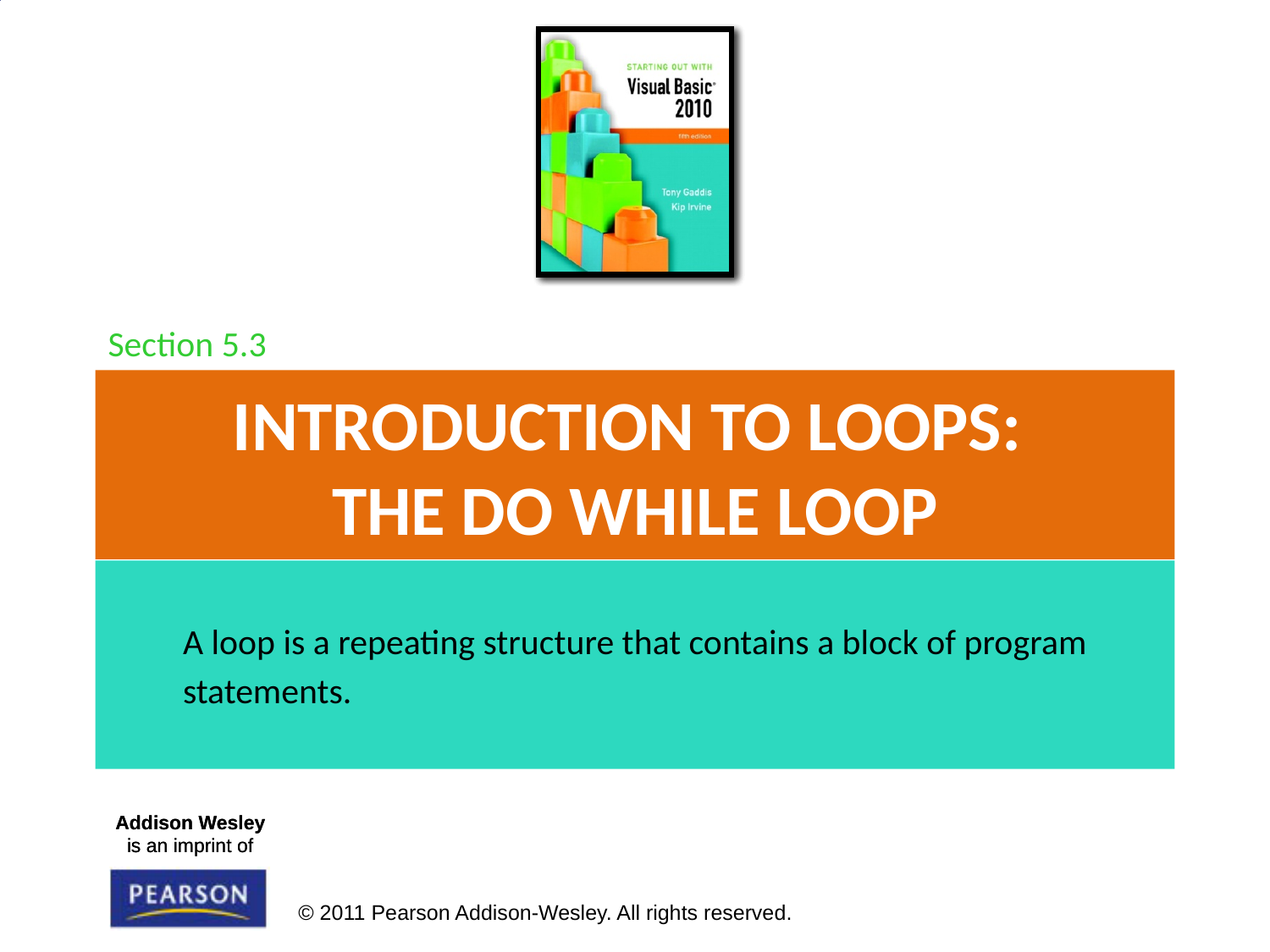

Section 5.3
# Introduction to Loops: The Do While Loop
A loop is a repeating structure that contains a block of program
statements.